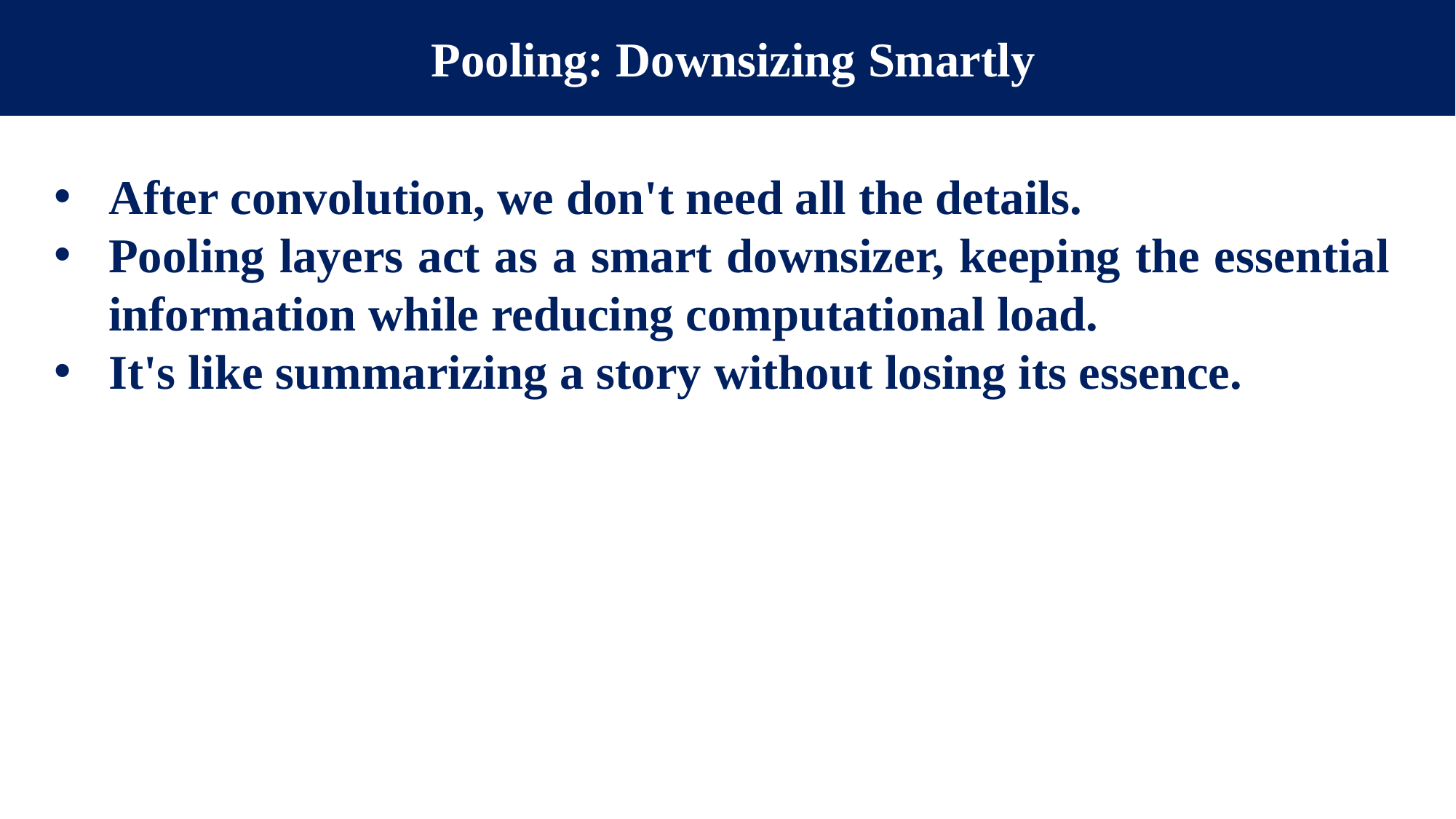

Pooling: Downsizing Smartly
After convolution, we don't need all the details.
Pooling layers act as a smart downsizer, keeping the essential information while reducing computational load.
It's like summarizing a story without losing its essence.